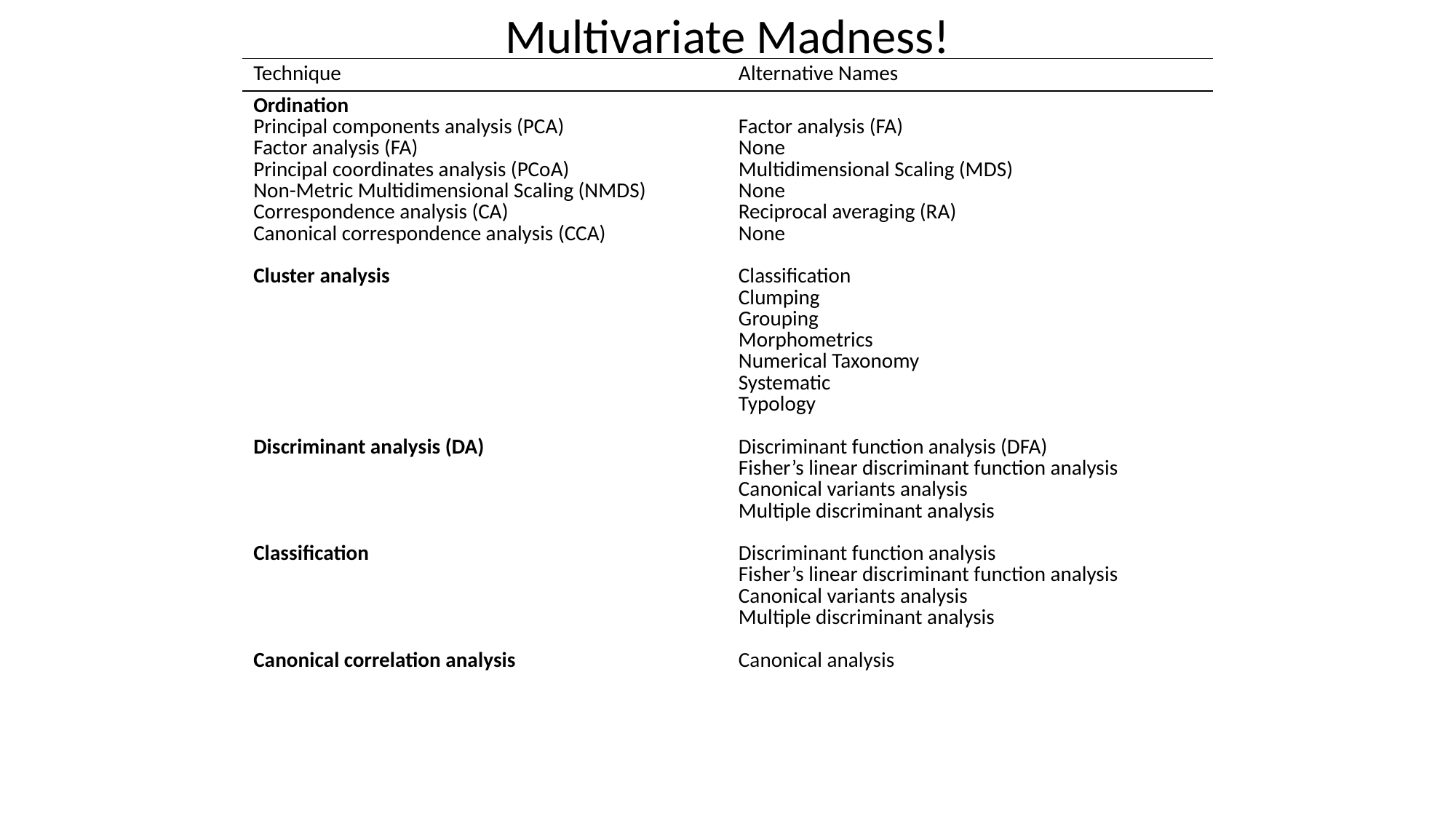

# Multivariate Madness!
| Technique | Alternative Names |
| --- | --- |
| Ordination Principal components analysis (PCA) Factor analysis (FA) Principal coordinates analysis (PCoA) Non-Metric Multidimensional Scaling (NMDS) Correspondence analysis (CA) Canonical correspondence analysis (CCA) Cluster analysis Discriminant analysis (DA) Classification Canonical correlation analysis | Factor analysis (FA) None Multidimensional Scaling (MDS) None Reciprocal averaging (RA) None Classification Clumping Grouping Morphometrics Numerical Taxonomy Systematic Typology Discriminant function analysis (DFA) Fisher’s linear discriminant function analysis Canonical variants analysis Multiple discriminant analysis Discriminant function analysis Fisher’s linear discriminant function analysis Canonical variants analysis Multiple discriminant analysis Canonical analysis |